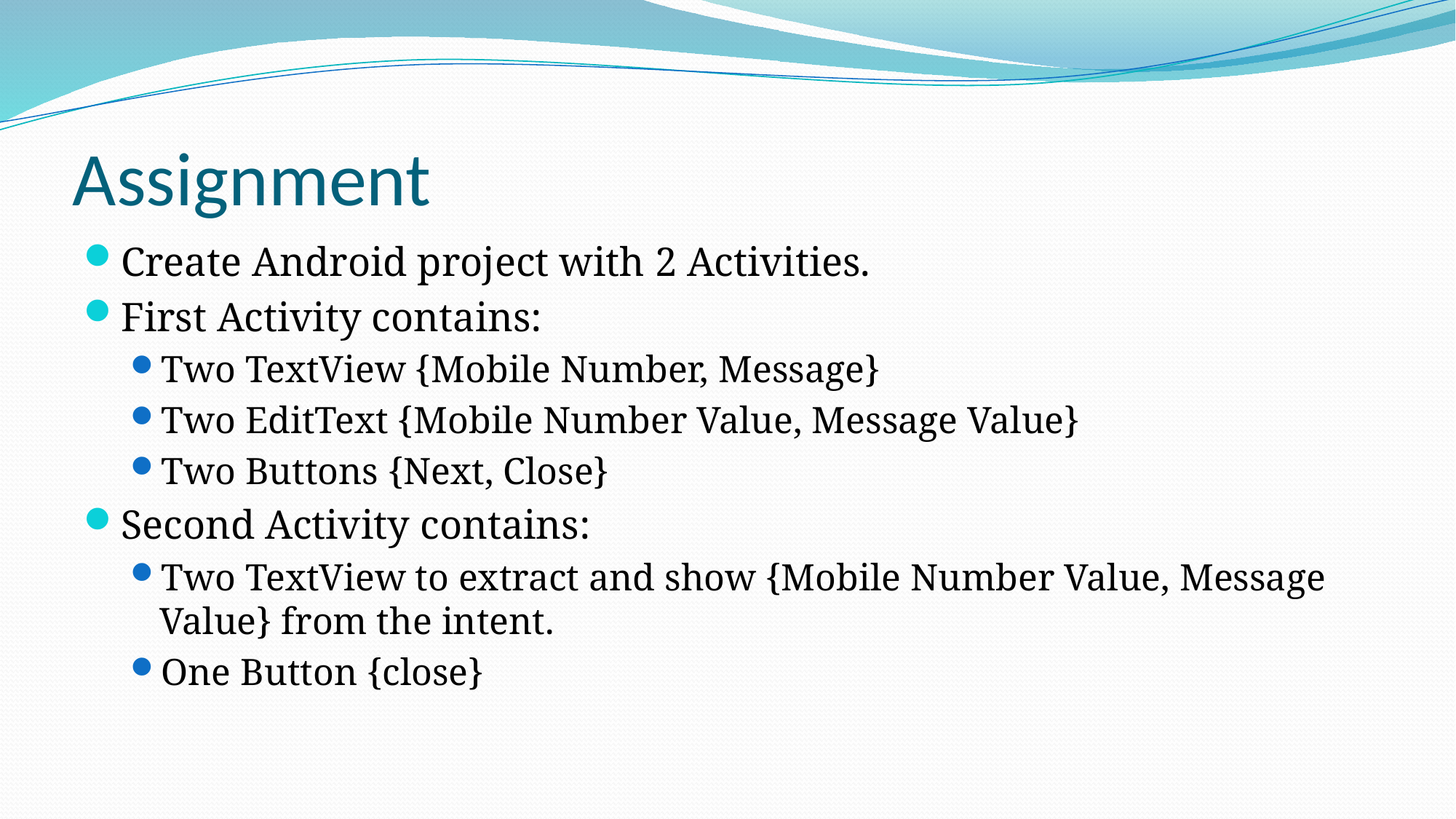

# Assignment
Create Android project with 2 Activities.
First Activity contains:
Two TextView {Mobile Number, Message}
Two EditText {Mobile Number Value, Message Value}
Two Buttons {Next, Close}
Second Activity contains:
Two TextView to extract and show {Mobile Number Value, Message Value} from the intent.
One Button {close}